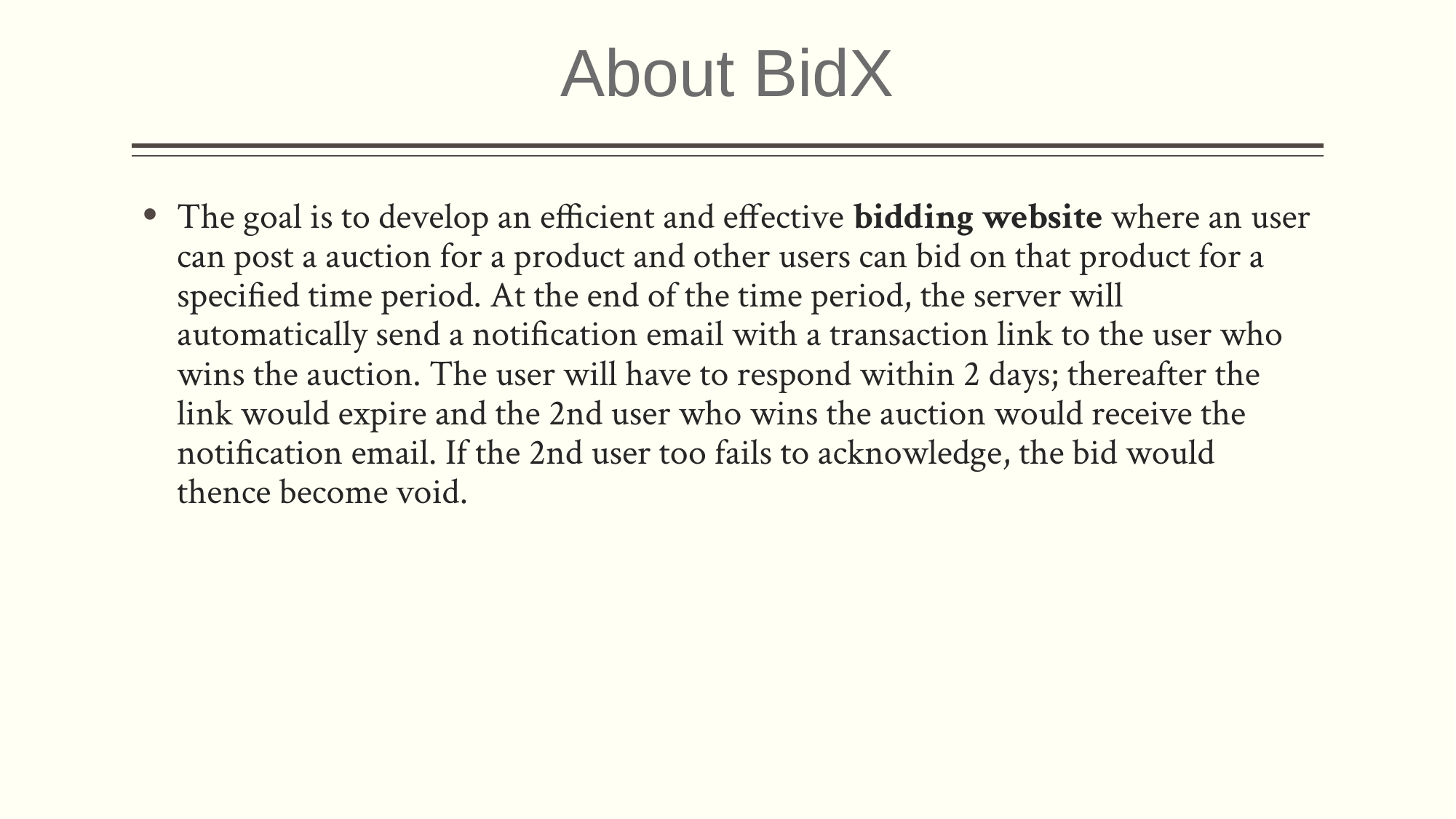

# About BidX
The goal is to develop an efficient and effective bidding website where an user can post a auction for a product and other users can bid on that product for a specified time period. At the end of the time period, the server will automatically send a notification email with a transaction link to the user who wins the auction. The user will have to respond within 2 days; thereafter the link would expire and the 2nd user who wins the auction would receive the notification email. If the 2nd user too fails to acknowledge, the bid would thence become void.